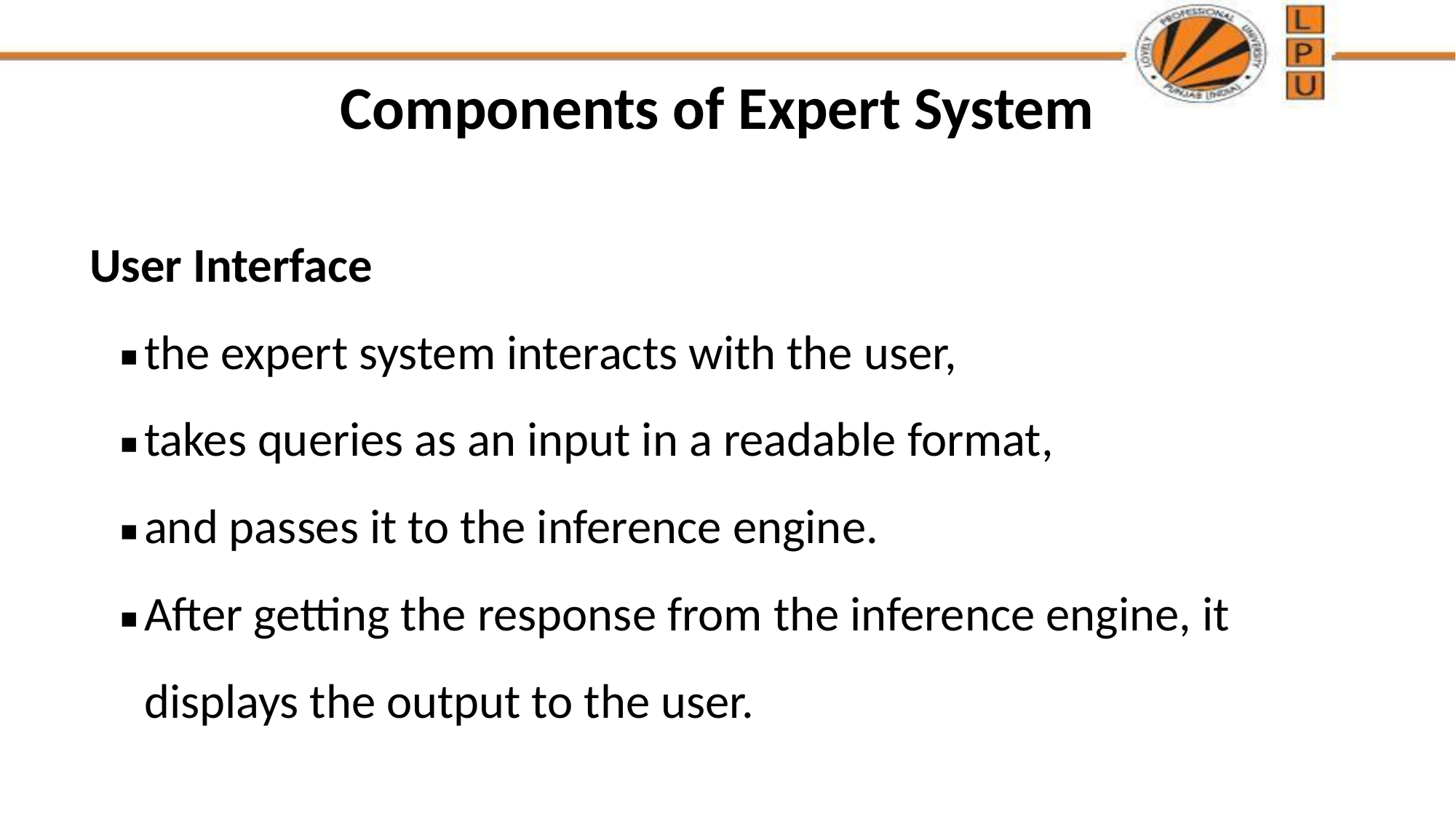

# Components of Expert System
User Interface
the expert system interacts with the user,
takes queries as an input in a readable format,
and passes it to the inference engine.
After getting the response from the inference engine, it displays the output to the user.